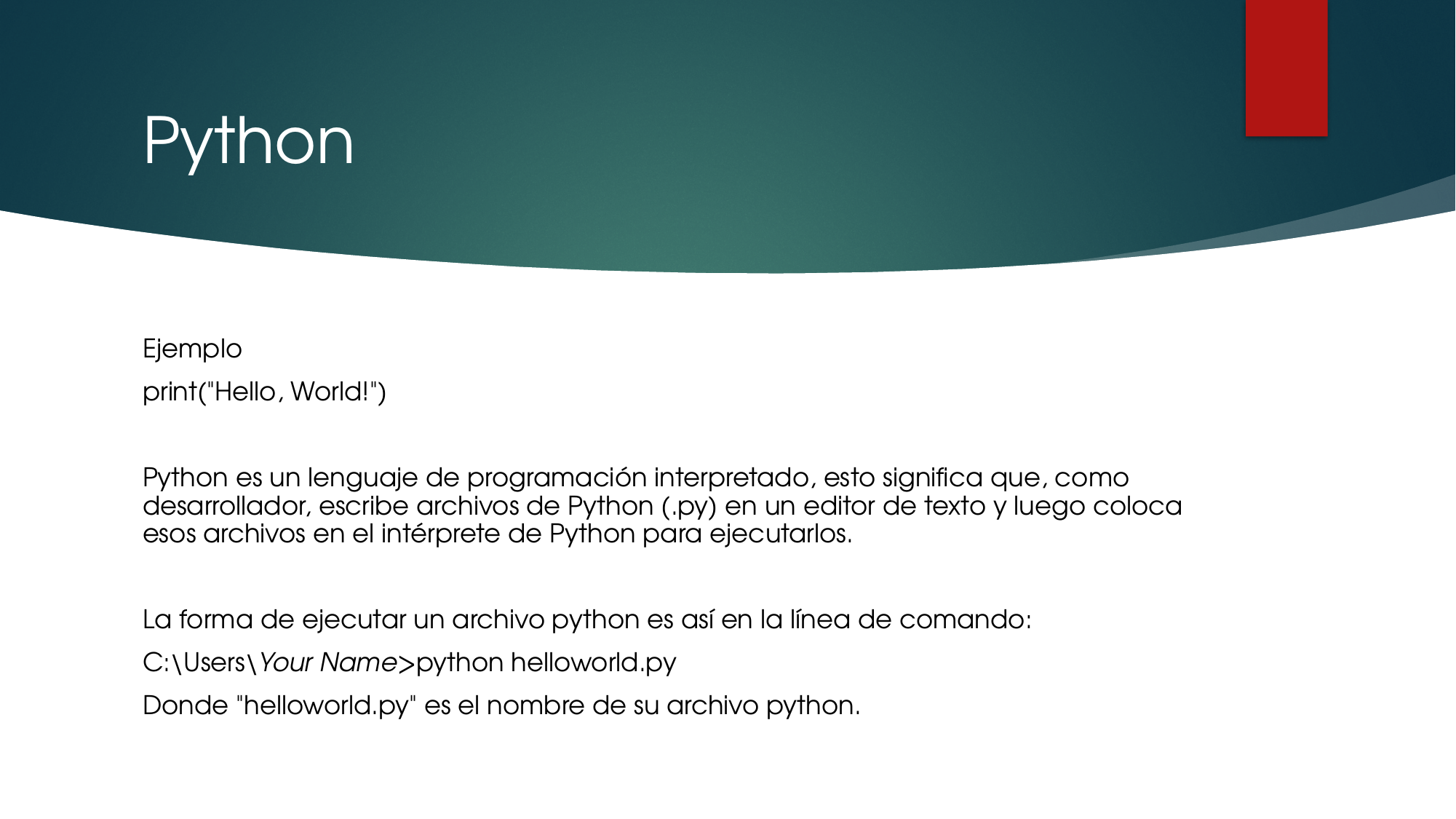

# Python

Ejemplo
print("Hello, World!")

Python es un lenguaje de programación interpretado, esto significa que, como desarrollador, escribe archivos de Python (.py) en un editor de texto y luego coloca esos archivos en el intérprete de Python para ejecutarlos.

La forma de ejecutar un archivo python es así en la línea de comando:
C:\Users\Your Name>python helloworld.py
Donde "helloworld.py" es el nombre de su archivo python.